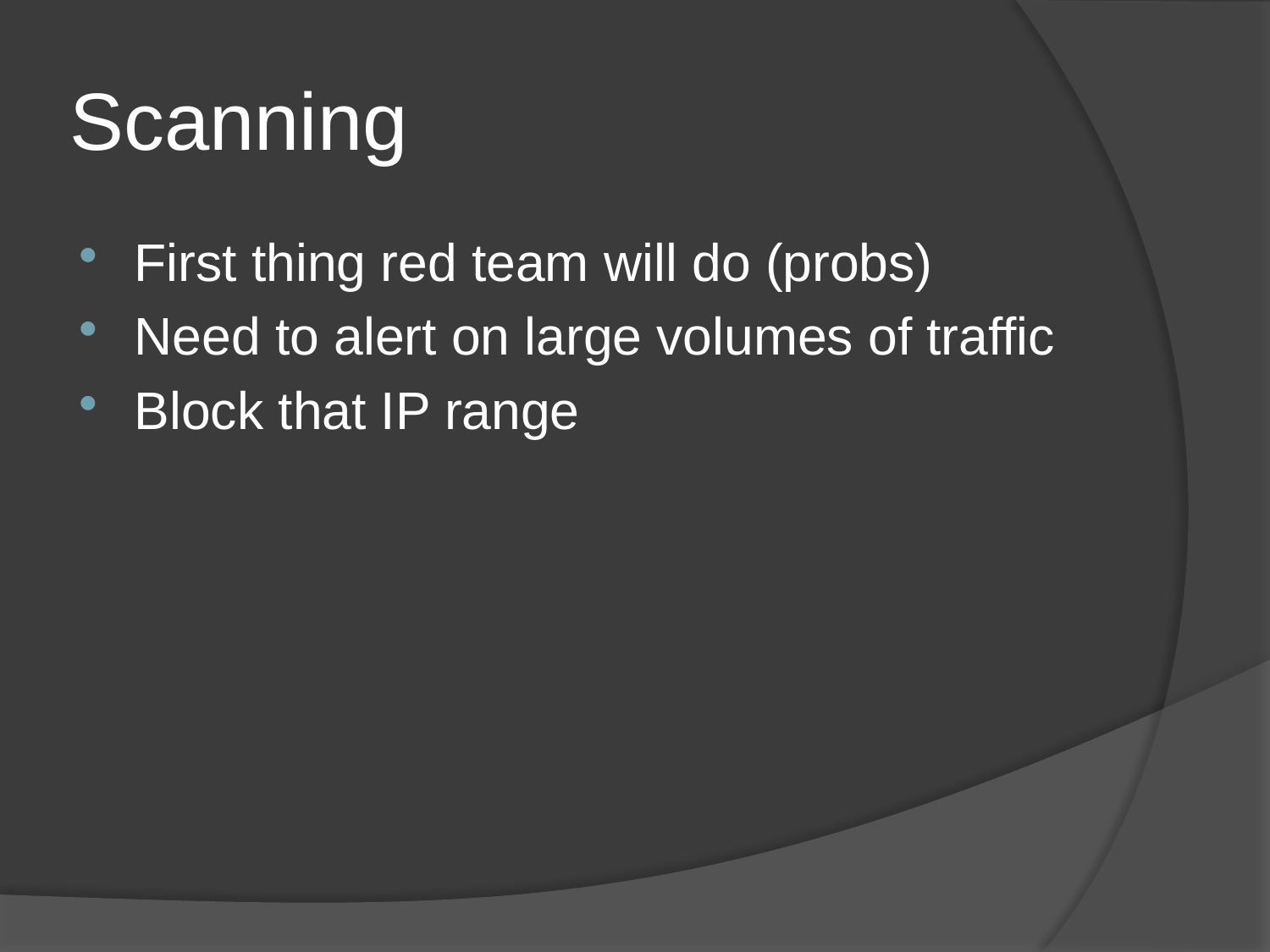

# Scanning
First thing red team will do (probs)
Need to alert on large volumes of traffic
Block that IP range